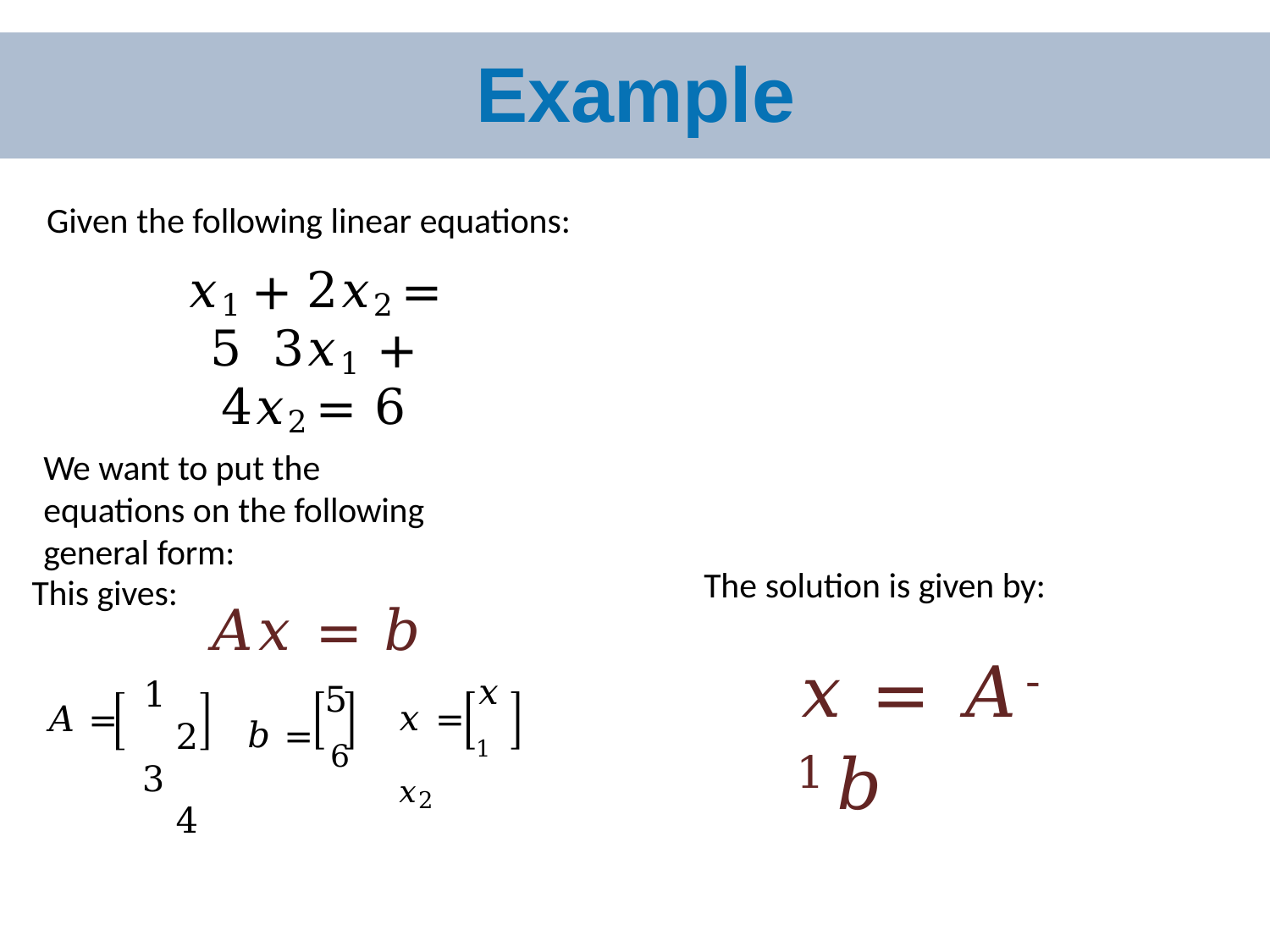

# Example
Given the following linear equations:
𝑥1 + 2𝑥2 = 5  3𝑥1 + 4𝑥2 = 6
We want to put the equations on the following general form:
𝐴𝑥 = 𝑏
The solution is given by:
This gives:
𝑥 = 𝐴-1𝑏
𝑥1
1	2
3    4
5

𝑏 =	6
𝑥 =	𝑥2
𝐴 =